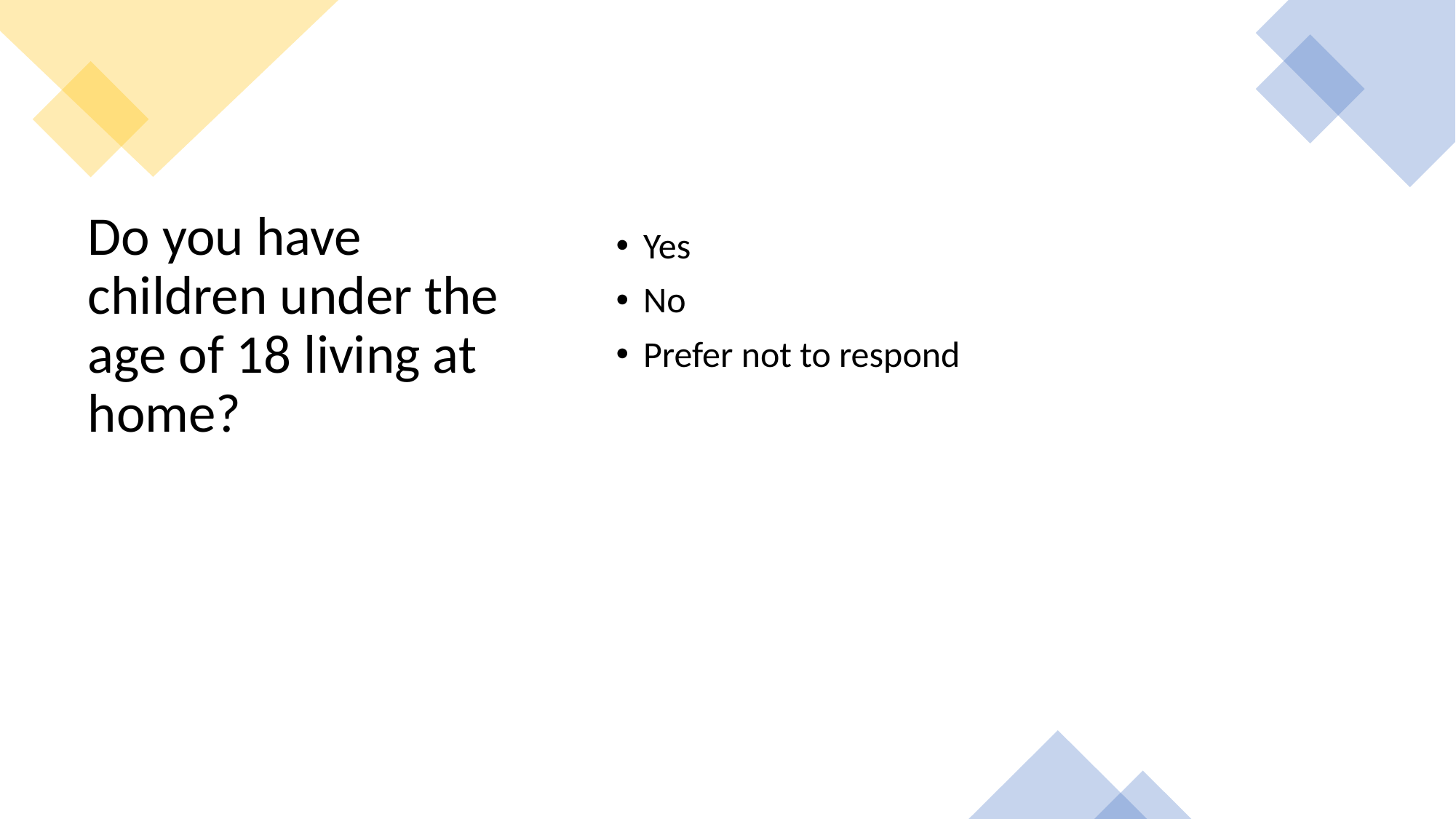

# Do you have children under the age of 18 living at home?
Yes
No
Prefer not to respond